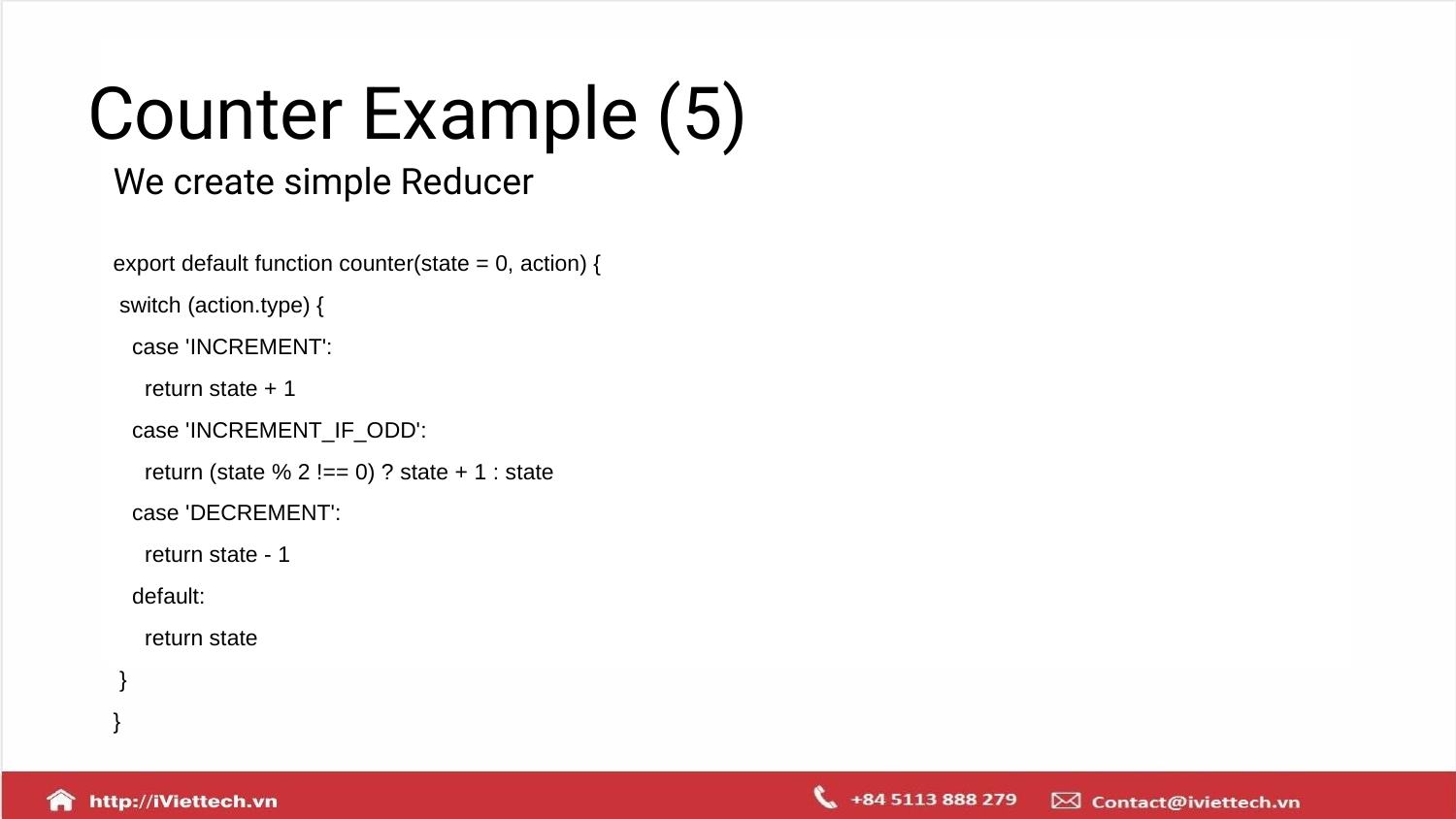

# Counter Example (5)
We create simple Reducer
export default function counter(state = 0, action) {
 switch (action.type) {
   case 'INCREMENT':
     return state + 1
   case 'INCREMENT_IF_ODD':
     return (state % 2 !== 0) ? state + 1 : state
   case 'DECREMENT':
     return state - 1
   default:
     return state
 }
}